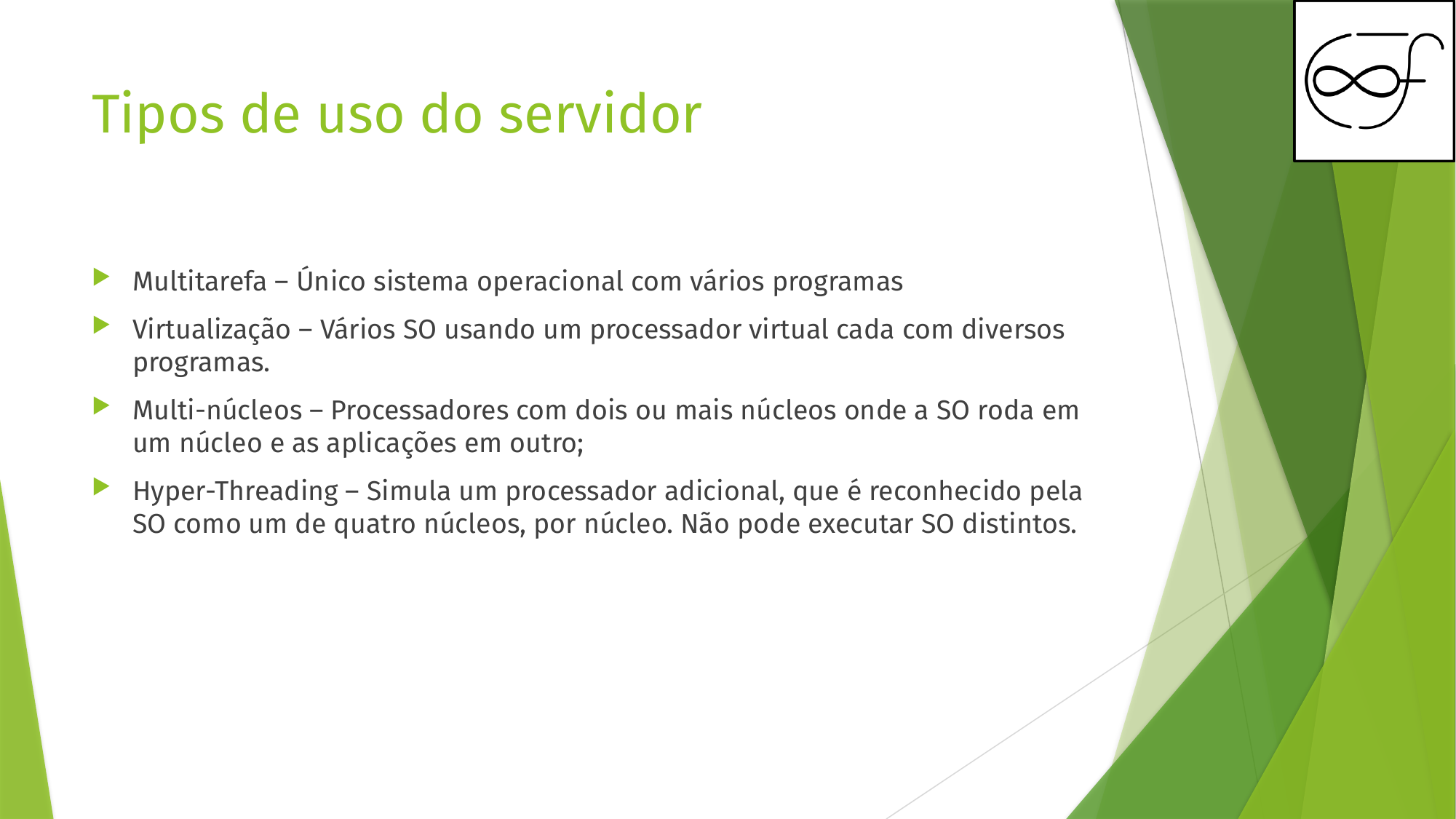

# Tipos de uso do servidor
Multitarefa – Único sistema operacional com vários programas
Virtualização – Vários SO usando um processador virtual cada com diversos programas.
Multi-núcleos – Processadores com dois ou mais núcleos onde a SO roda em um núcleo e as aplicações em outro;
Hyper-Threading – Simula um processador adicional, que é reconhecido pela SO como um de quatro núcleos, por núcleo. Não pode executar SO distintos.